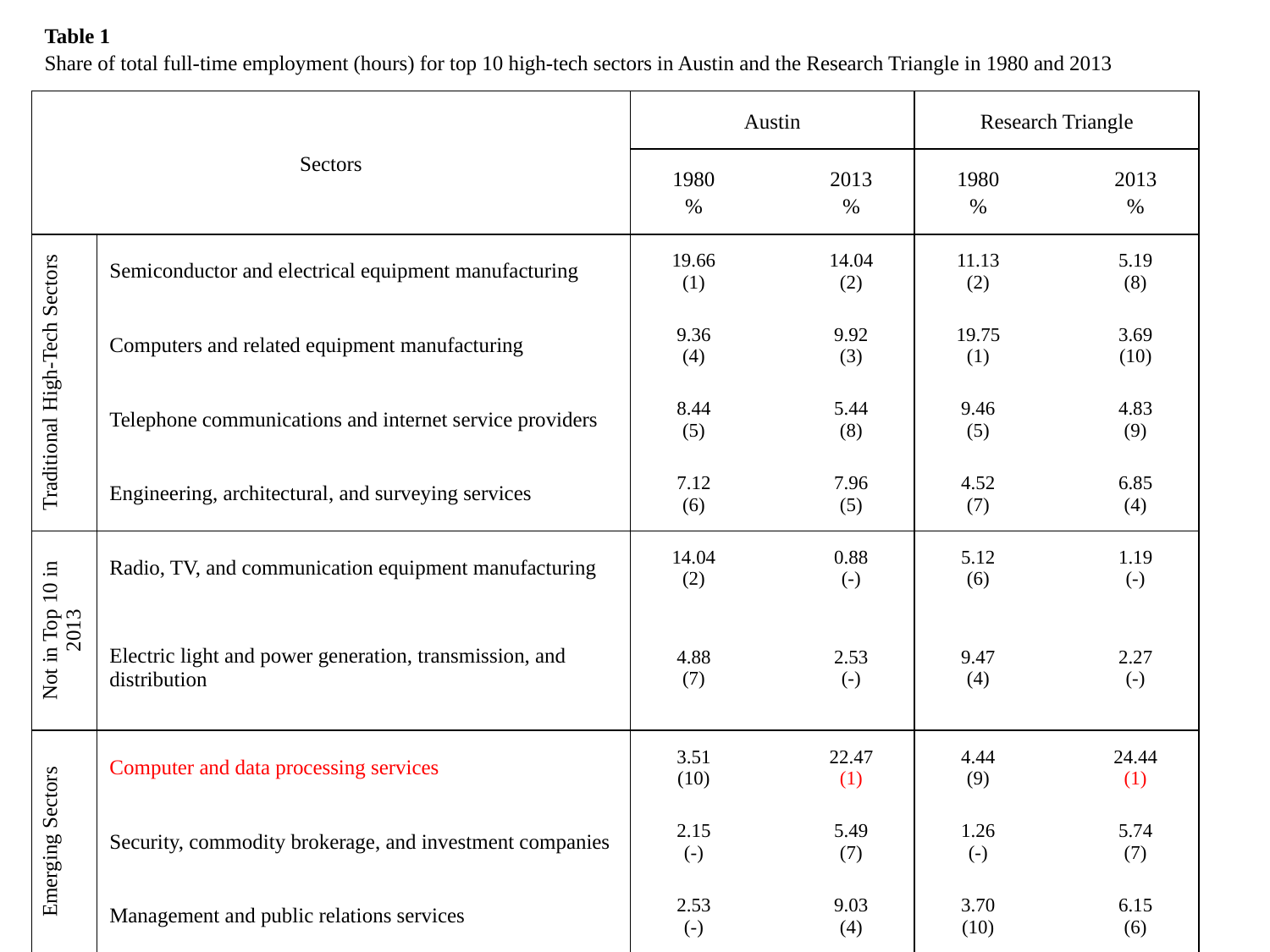

| Table 1 Share of total full-time employment (hours) for top 10 high-tech sectors in Austin and the Research Triangle in 1980 and 2013 |  |  |  |  |  |  |  |
| --- | --- | --- | --- | --- | --- | --- | --- |
| Sectors |  | Austin |  |  | Research Triangle |  |  |
|  |  | 1980 % |  | 2013 % | 1980 % |  | 2013 % |
| Traditional High-Tech Sectors | Semiconductor and electrical equipment manufacturing | 19.66 (1) |  | 14.04 (2) | 11.13 (2) |  | 5.19 (8) |
|  | Computers and related equipment manufacturing | 9.36 (4) |  | 9.92 (3) | 19.75 (1) |  | 3.69 (10) |
|  | Telephone communications and internet service providers | 8.44 (5) |  | 5.44 (8) | 9.46 (5) |  | 4.83 (9) |
|  | Engineering, architectural, and surveying services | 7.12 (6) |  | 7.96 (5) | 4.52 (7) |  | 6.85 (4) |
| Not in Top 10 in 2013 | Radio, TV, and communication equipment manufacturing | 14.04 (2) |  | 0.88 (-) | 5.12 (6) |  | 1.19 (-) |
|  | Electric light and power generation, transmission, and distribution | 4.88 (7) |  | 2.53 (-) | 9.47 (4) |  | 2.27 (-) |
| Emerging Sectors | Computer and data processing services | 3.51 (10) |  | 22.47 (1) | 4.44 (9) |  | 24.44 (1) |
|  | Security, commodity brokerage, and investment companies | 2.15 (-) |  | 5.49 (7) | 1.26 (-) |  | 5.74 (7) |
|  | Management and public relations services | 2.53 (-) |  | 9.03 (4) | 3.70 (10) |  | 6.15 (6) |
| Sectors Growing in Only One Region | Research, development, and testing services | 3.74 (9) |  | 2.05 (-) | 4.51 (8) |  | 11.26 (2) |
|  | Pharmaceutical and medicine manufacturing | 0.78 (-) |  | 0.92 (-) | 3.62 (-) |  | 10.22 (3) |
|  | Professional and commercial equipment and supplies | 0.00 (-) |  | 2.59 (10) | 0.00 (-) |  | 2.37 (-) |
| Notes: The rank of a sector for a given year and region is displayed below the percentage in parenthesis (rank), and a “-” indicates the sector was not in the top 10 high-tech sectors. Authors’ calculations using the US Census and ACS from IPUMS. |  |  |  |  |  |  |  |